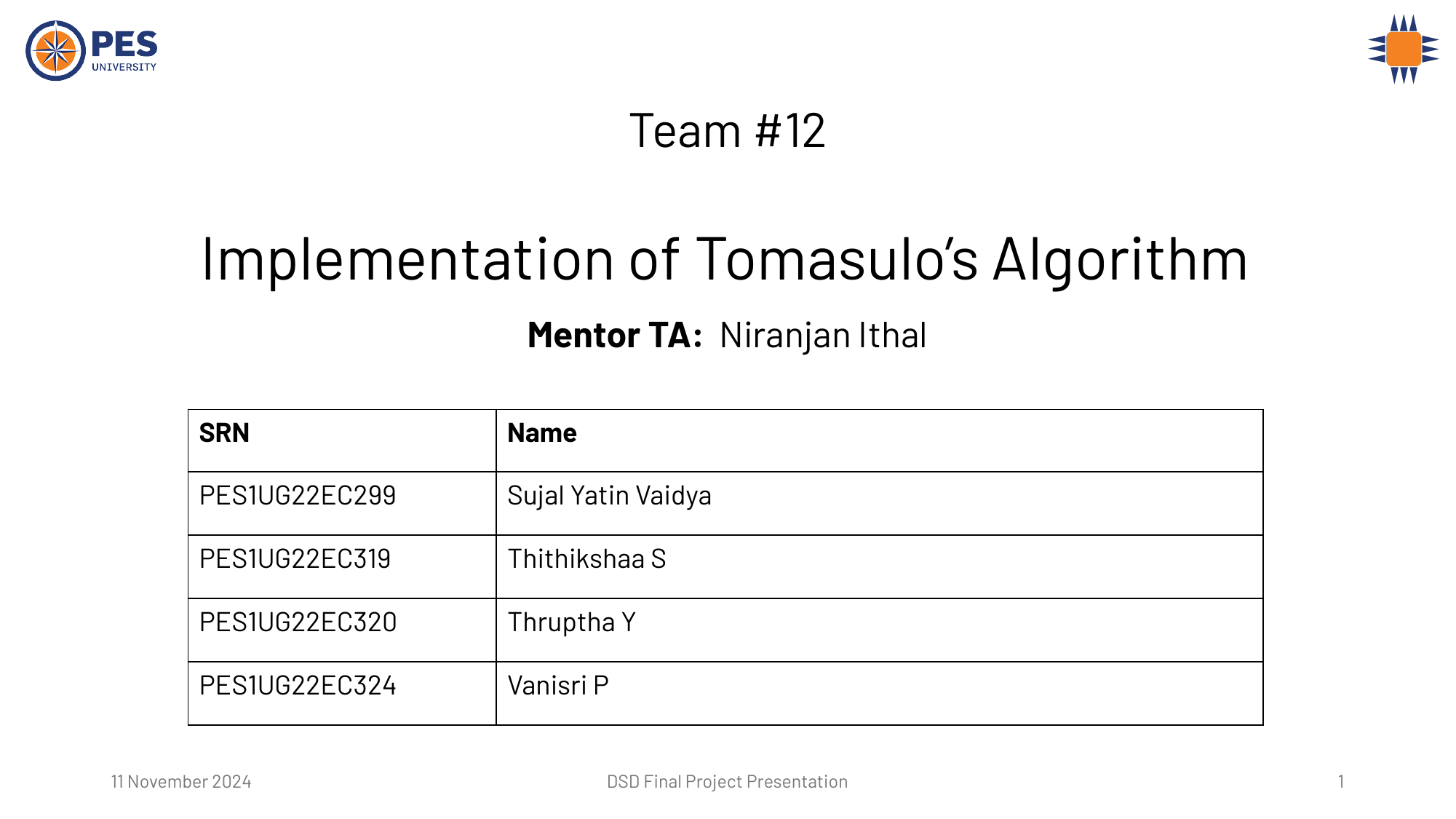

Team #12
# Implementation of Tomasulo’s Algorithm
Mentor TA:  Niranjan Ithal
| SRN | Name |
| --- | --- |
| PES1UG22EC299 | Sujal Yatin Vaidya |
| PES1UG22EC319 | Thithikshaa S |
| PES1UG22EC320 | Thruptha Y |
| PES1UG22EC324 | Vanisri P |
11 November 2024
DSD Final Project Presentation
1